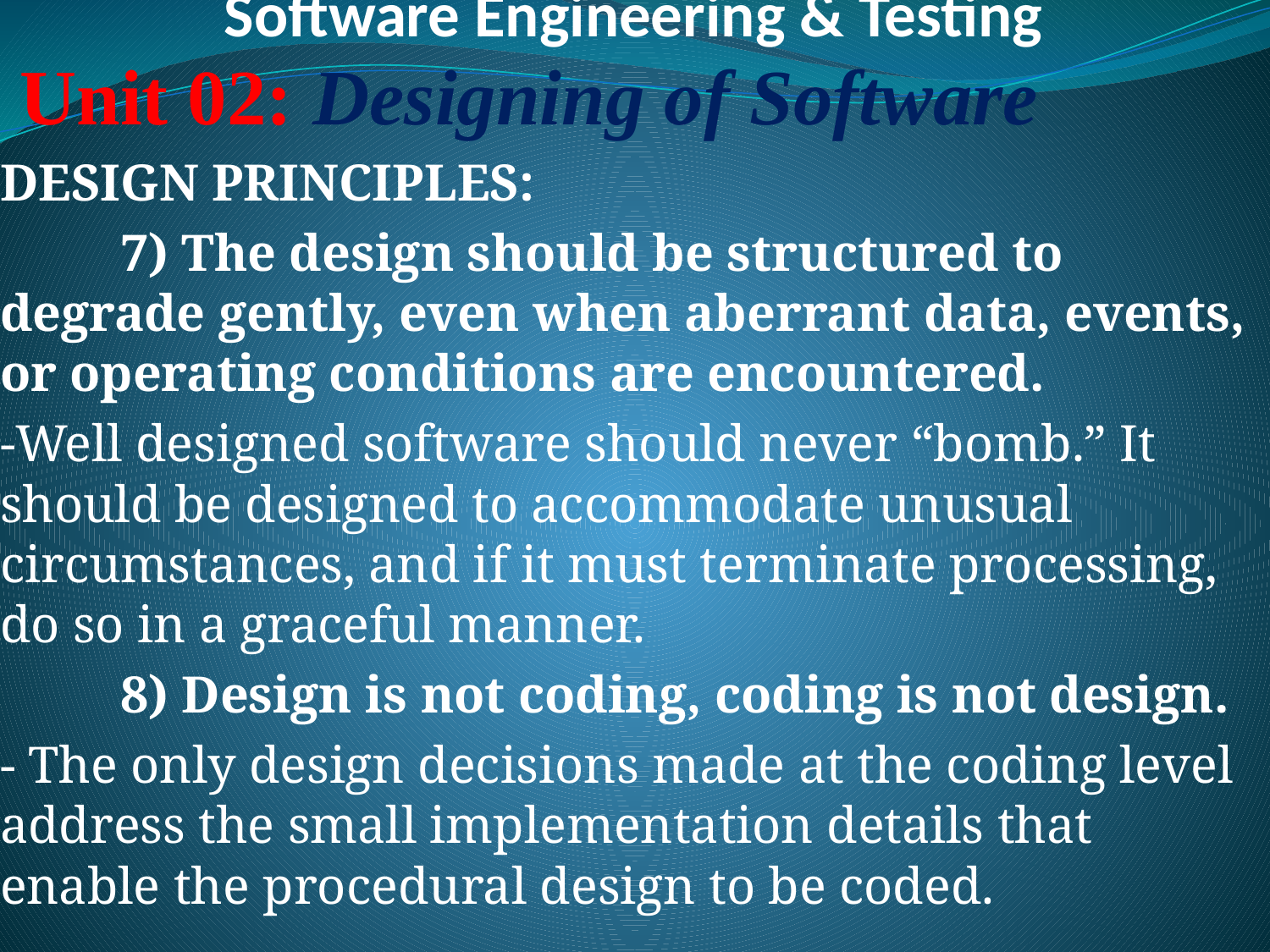

# Software Engineering & Testing
 Unit 02: Designing of Software
DESIGN PRINCIPLES:
	7) The design should be structured to degrade gently, even when aberrant data, events, or operating conditions are encountered.
-Well designed software should never “bomb.” It should be designed to accommodate unusual circumstances, and if it must terminate processing, do so in a graceful manner.
	8) Design is not coding, coding is not design.
- The only design decisions made at the coding level address the small implementation details that enable the procedural design to be coded.